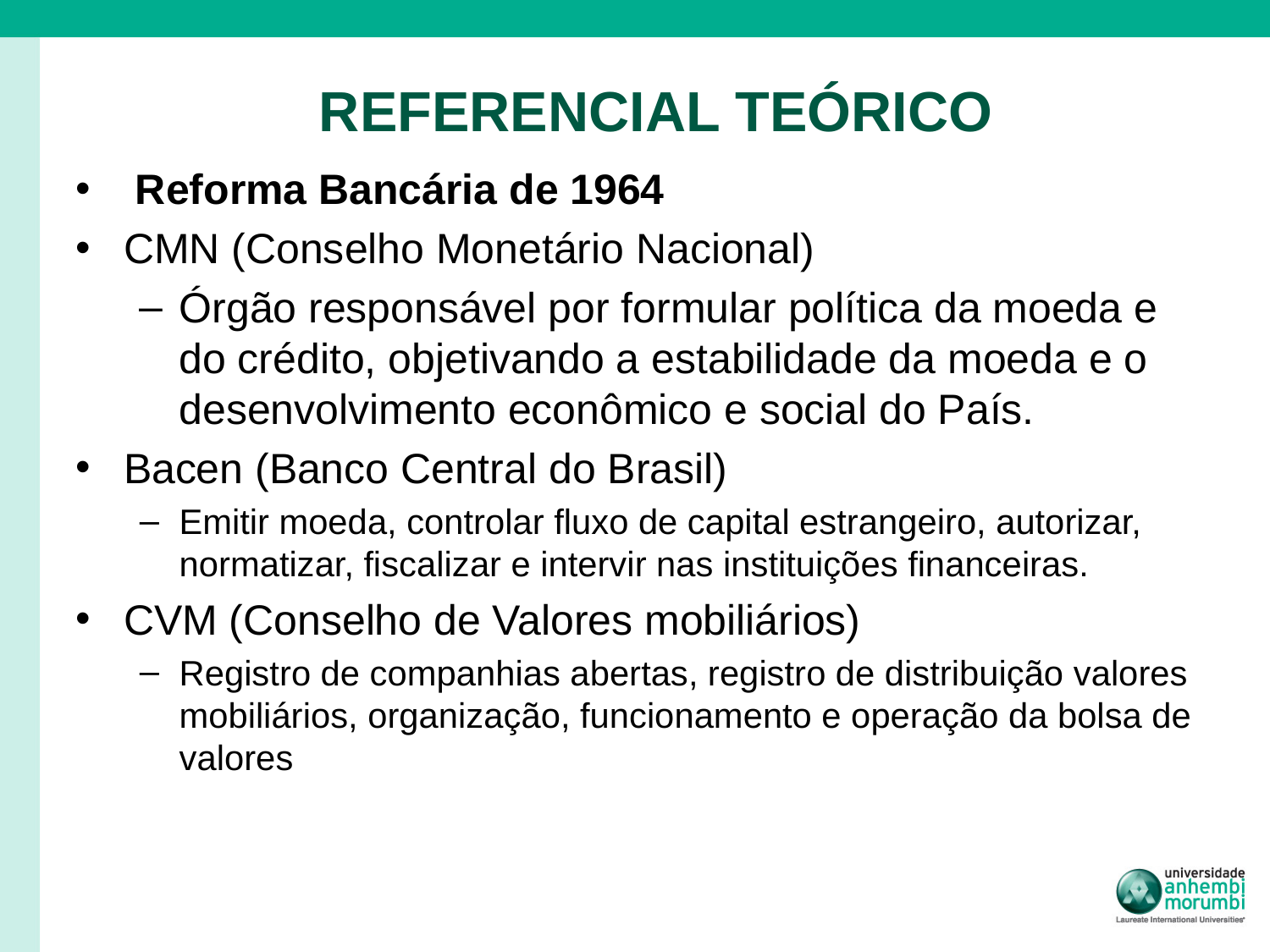

REFERENCIAL TEÓRICO
 Reforma Bancária de 1964
CMN (Conselho Monetário Nacional)
Órgão responsável por formular política da moeda e do crédito, objetivando a estabilidade da moeda e o desenvolvimento econômico e social do País.
Bacen (Banco Central do Brasil)
Emitir moeda, controlar fluxo de capital estrangeiro, autorizar, normatizar, fiscalizar e intervir nas instituições financeiras.
CVM (Conselho de Valores mobiliários)
Registro de companhias abertas, registro de distribuição valores mobiliários, organização, funcionamento e operação da bolsa de valores